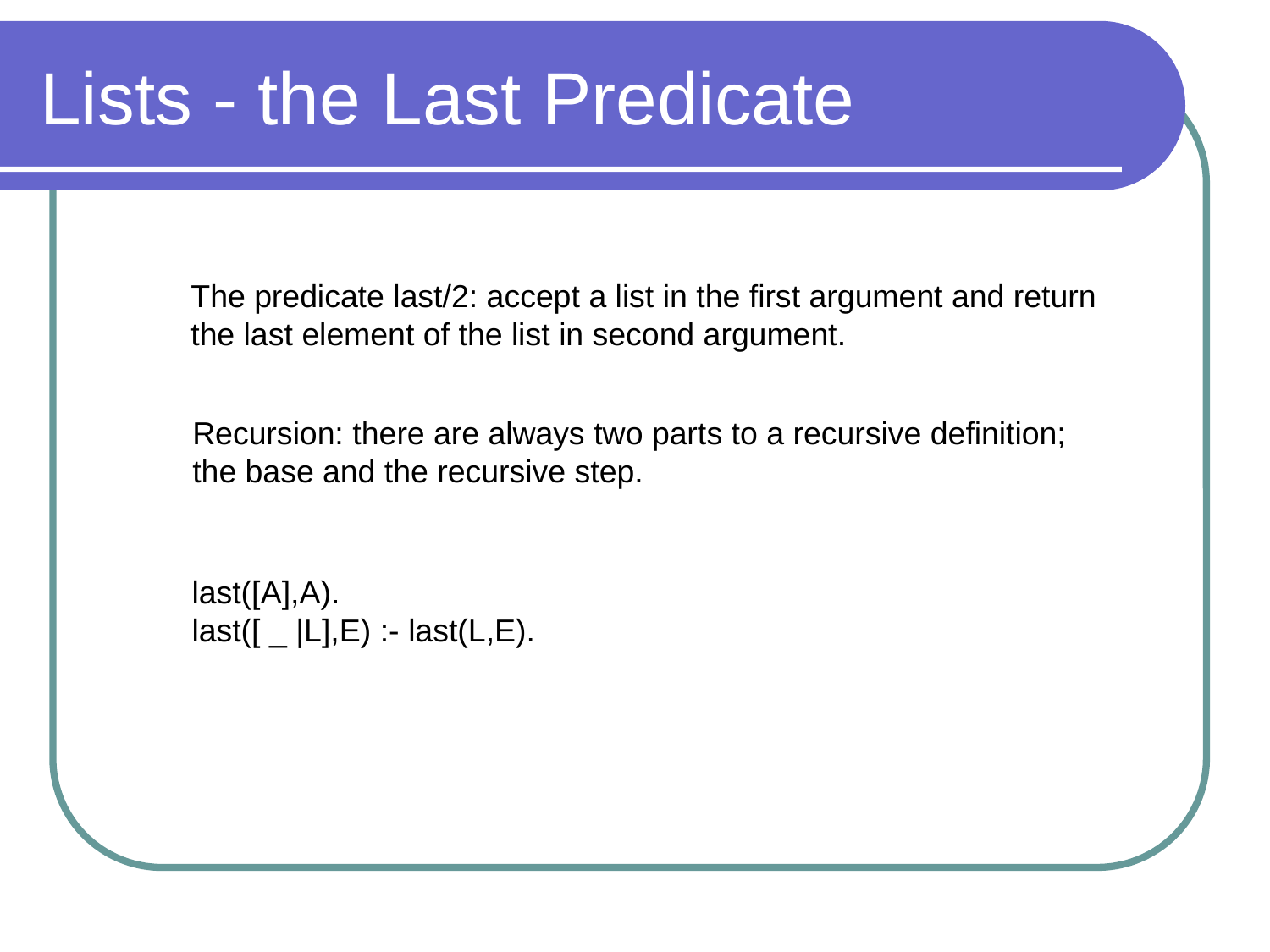

# Lists - the Last Predicate
The predicate last/2: accept a list in the first argument and return
the last element of the list in second argument.
Recursion: there are always two parts to a recursive definition;
the base and the recursive step.
last([A],A).
last([ _ |L],E) :- last(L,E).